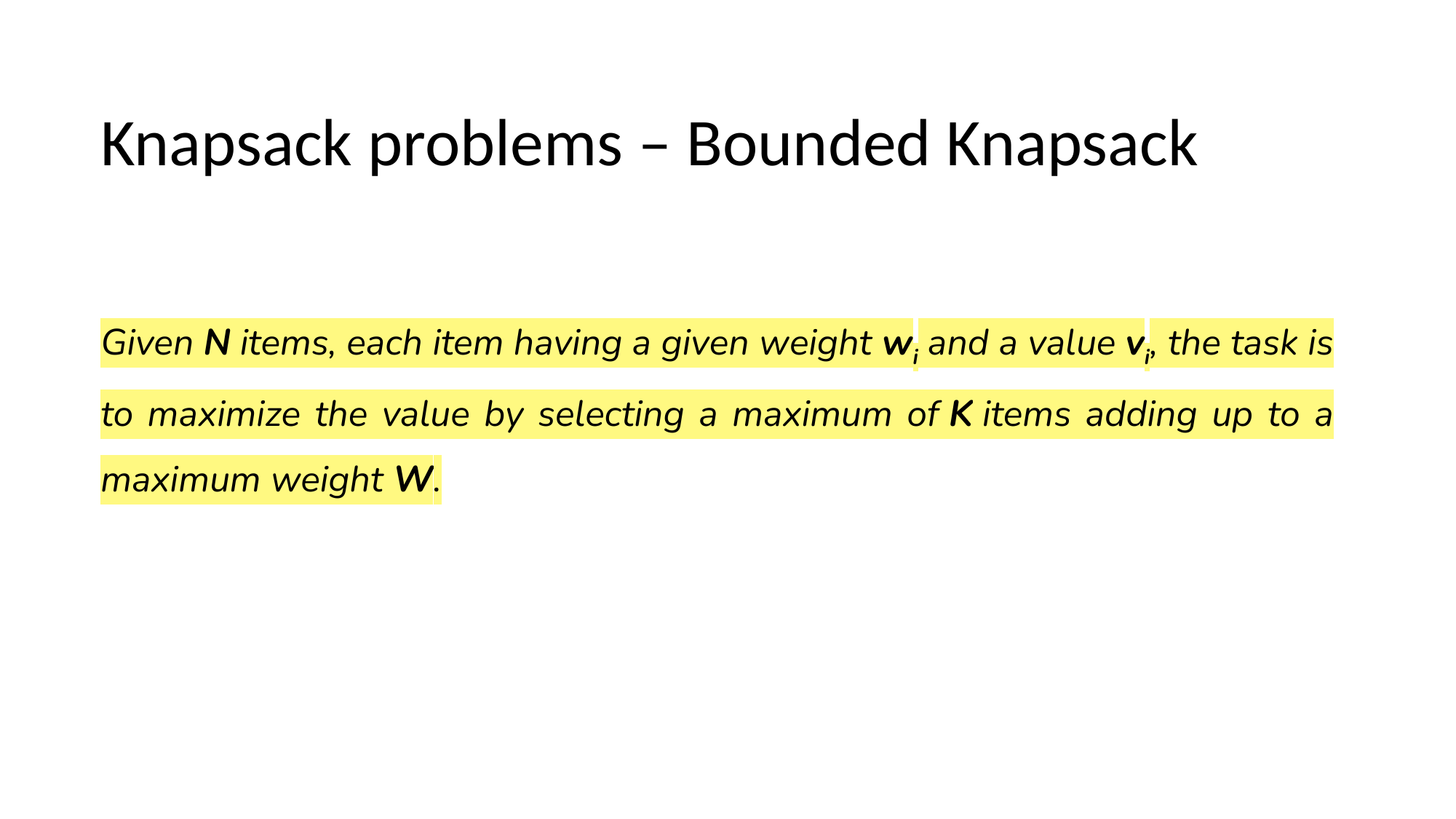

# Knapsack problems – Bounded Knapsack
Given N items, each item having a given weight wi and a value vi, the task is to maximize the value by selecting a maximum of K items adding up to a maximum weight W.